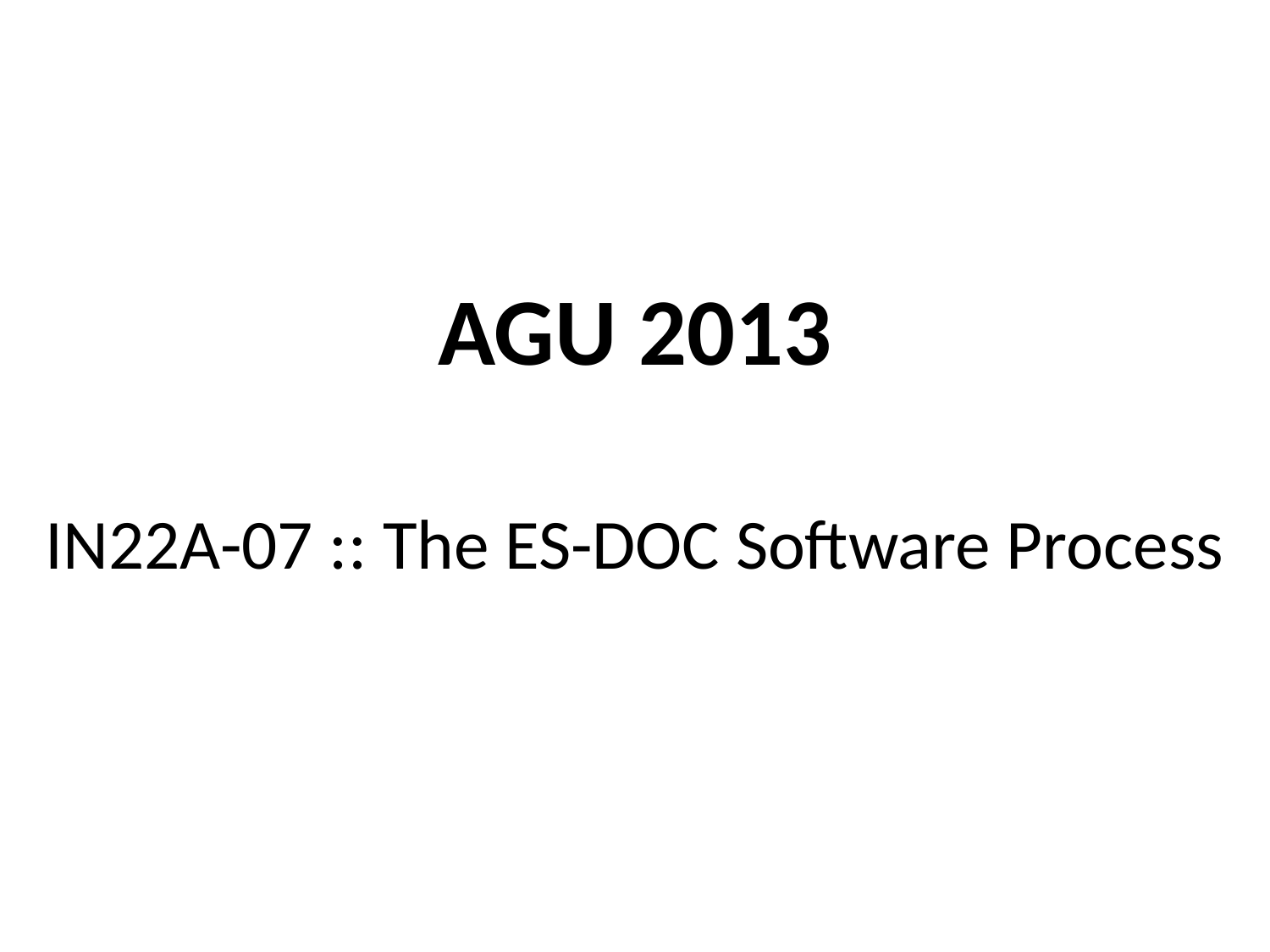

AGU 2013

IN22A-07 :: The ES-DOC Software Process